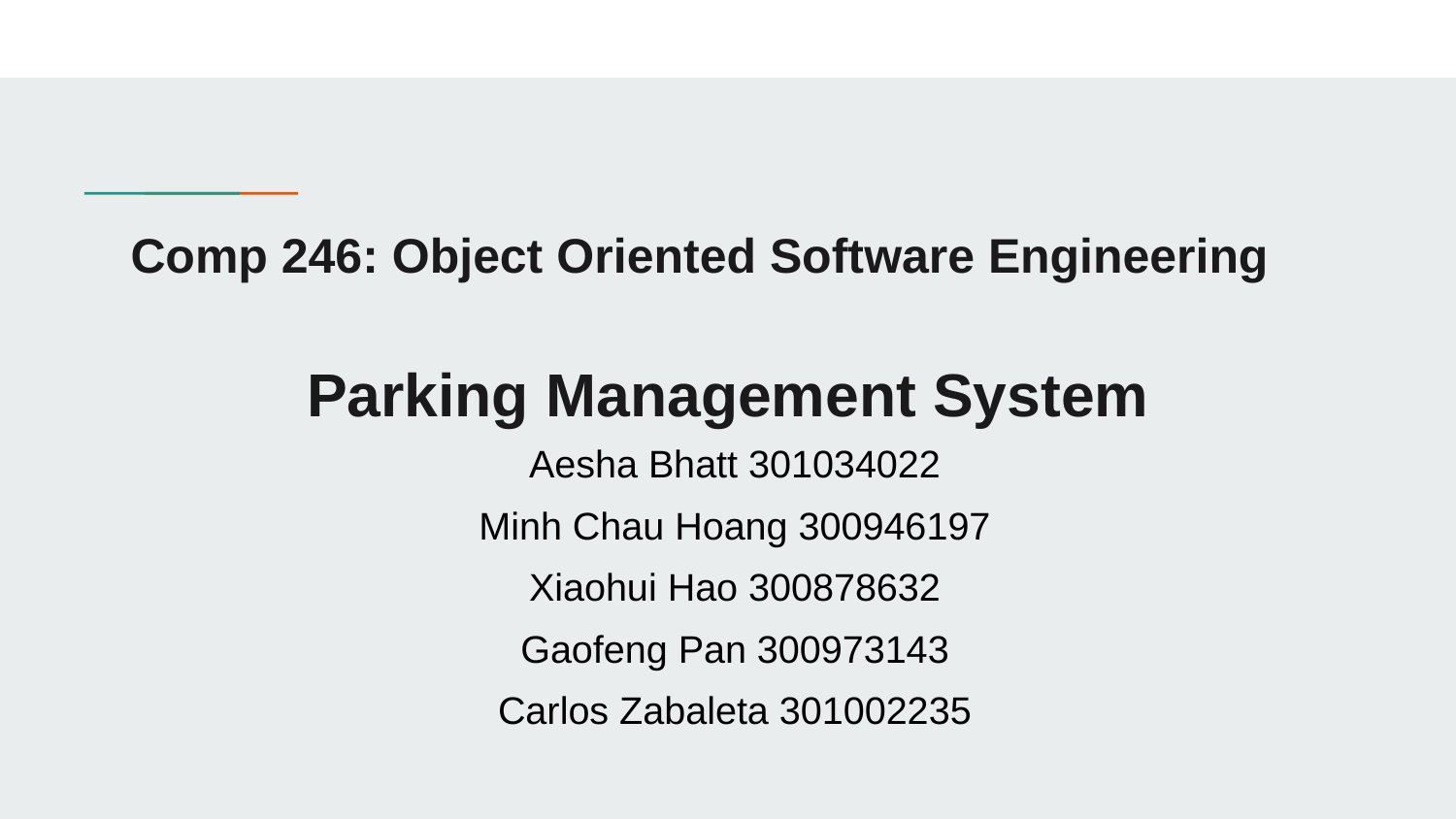

# Comp 246: Object Oriented Software Engineering
Parking Management System

Aesha Bhatt 301034022
Minh Chau Hoang 300946197
Xiaohui Hao 300878632
Gaofeng Pan 300973143
Carlos Zabaleta 301002235